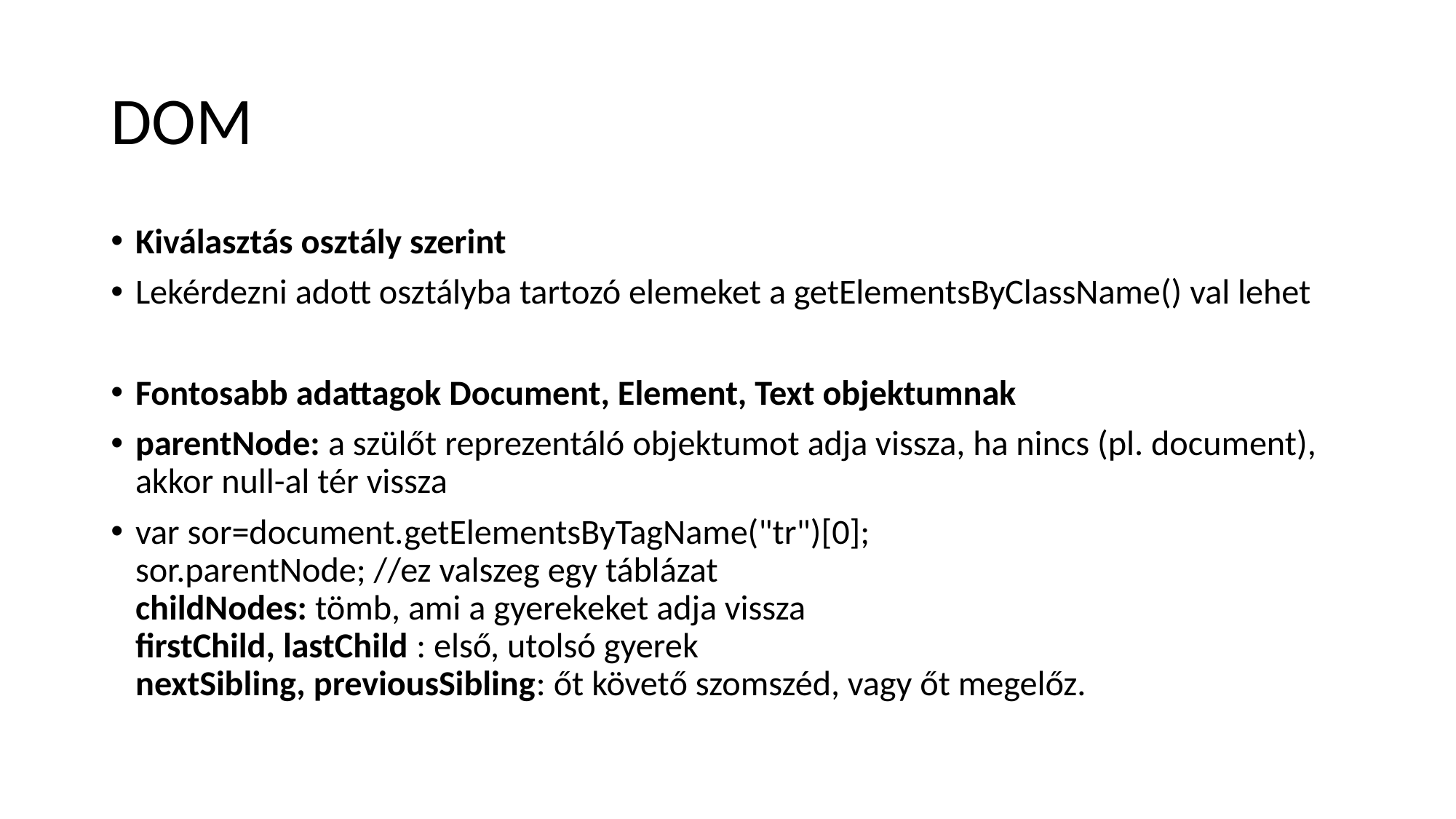

# DOM
Kiválasztás osztály szerint
Lekérdezni adott osztályba tartozó elemeket a getElementsByClassName() val lehet

Fontosabb adattagok Document, Element, Text objektumnak
parentNode: a szülőt reprezentáló objektumot adja vissza, ha nincs (pl. document), akkor null-al tér vissza
var sor=document.getElementsByTagName("tr")[0];
sor.parentNode; //ez valszeg egy táblázat
childNodes: tömb, ami a gyerekeket adja vissza
firstChild, lastChild : első, utolsó gyerek
nextSibling, previousSibling: őt követő szomszéd, vagy őt megelőz.